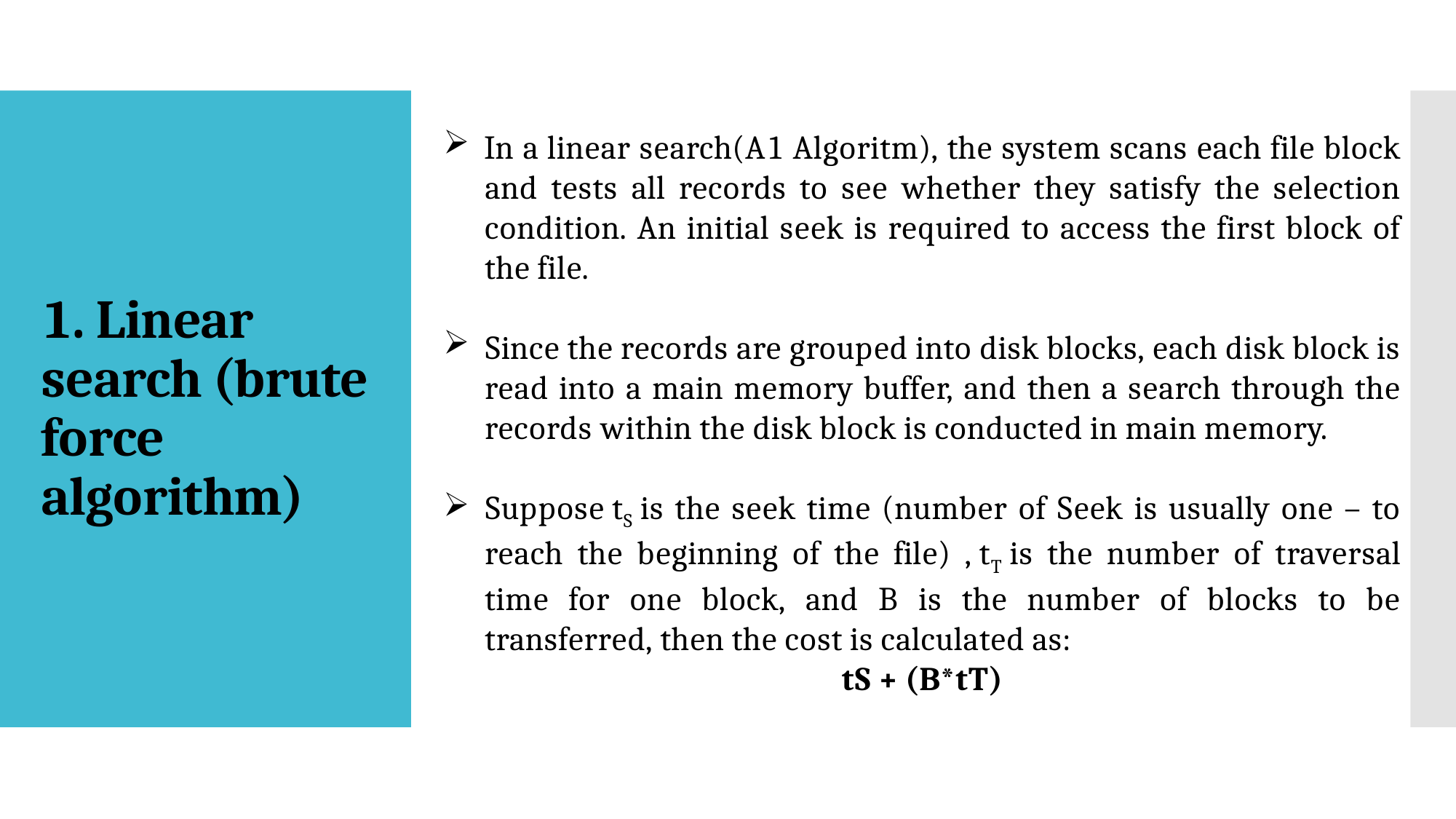

In a linear search(A1 Algoritm), the system scans each file block and tests all records to see whether they satisfy the selection condition. An initial seek is required to access the first block of the file.

Since the records are grouped into disk blocks, each disk block is read into a main memory buffer, and then a search through the records within the disk block is conducted in main memory.

Suppose tS is the seek time (number of Seek is usually one – to reach the beginning of the file) , tT is the number of traversal time for one block, and B is the number of blocks to be transferred, then the cost is calculated as:
tS + (B*tT)
# 1. Linear search (brute force algorithm)